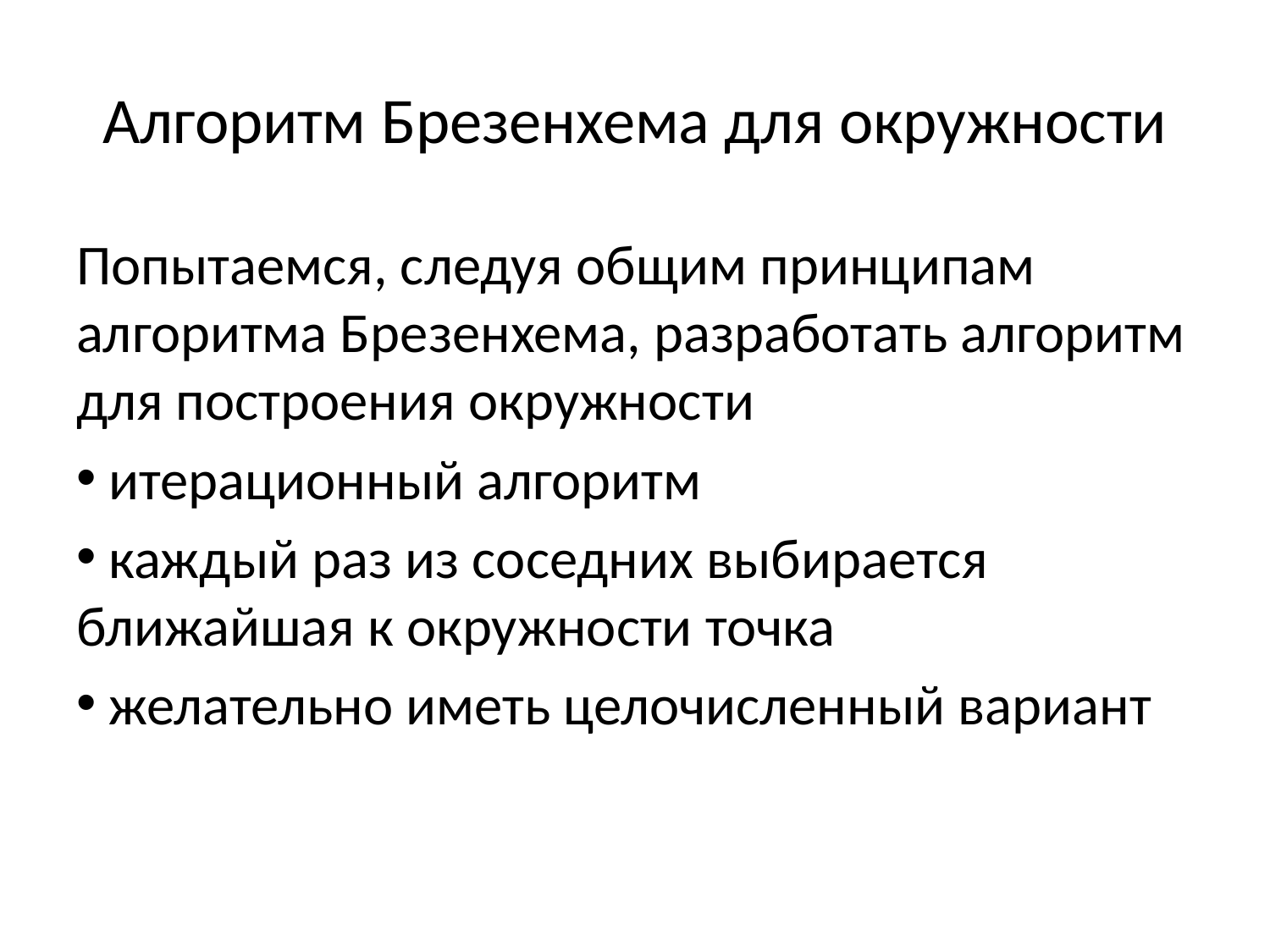

# Алгоритм Брезенхема для окружности
Попытаемся, следуя общим принципам алгоритма Брезенхема, разработать алгоритм для построения окружности
 итерационный алгоритм
 каждый раз из соседних выбирается ближайшая к окружности точка
 желательно иметь целочисленный вариант